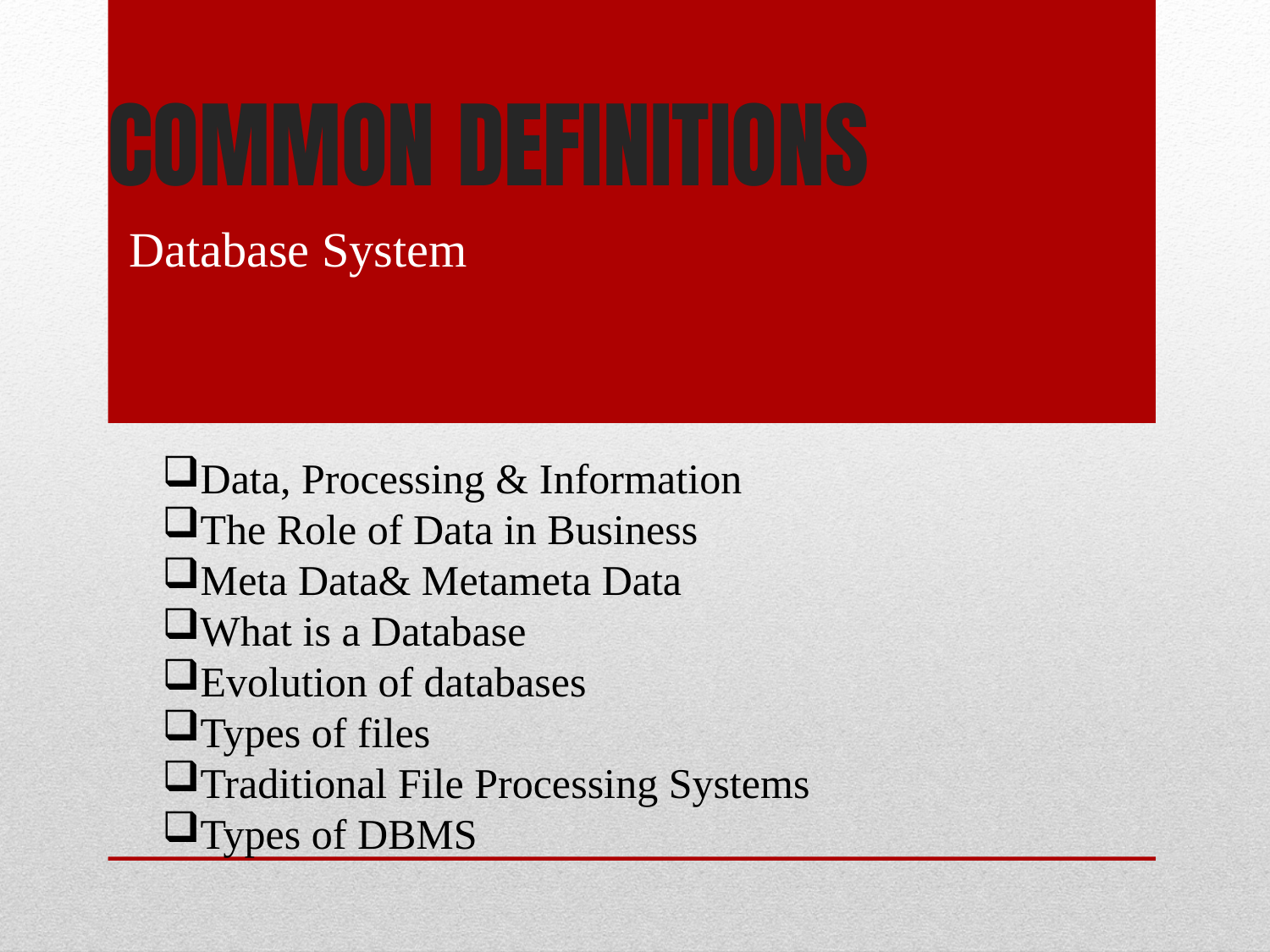

# Common Definitions
Database System
Data, Processing & Information
The Role of Data in Business
Meta Data& Metameta Data
What is a Database
Evolution of databases
Types of files
Traditional File Processing Systems
Types of DBMS